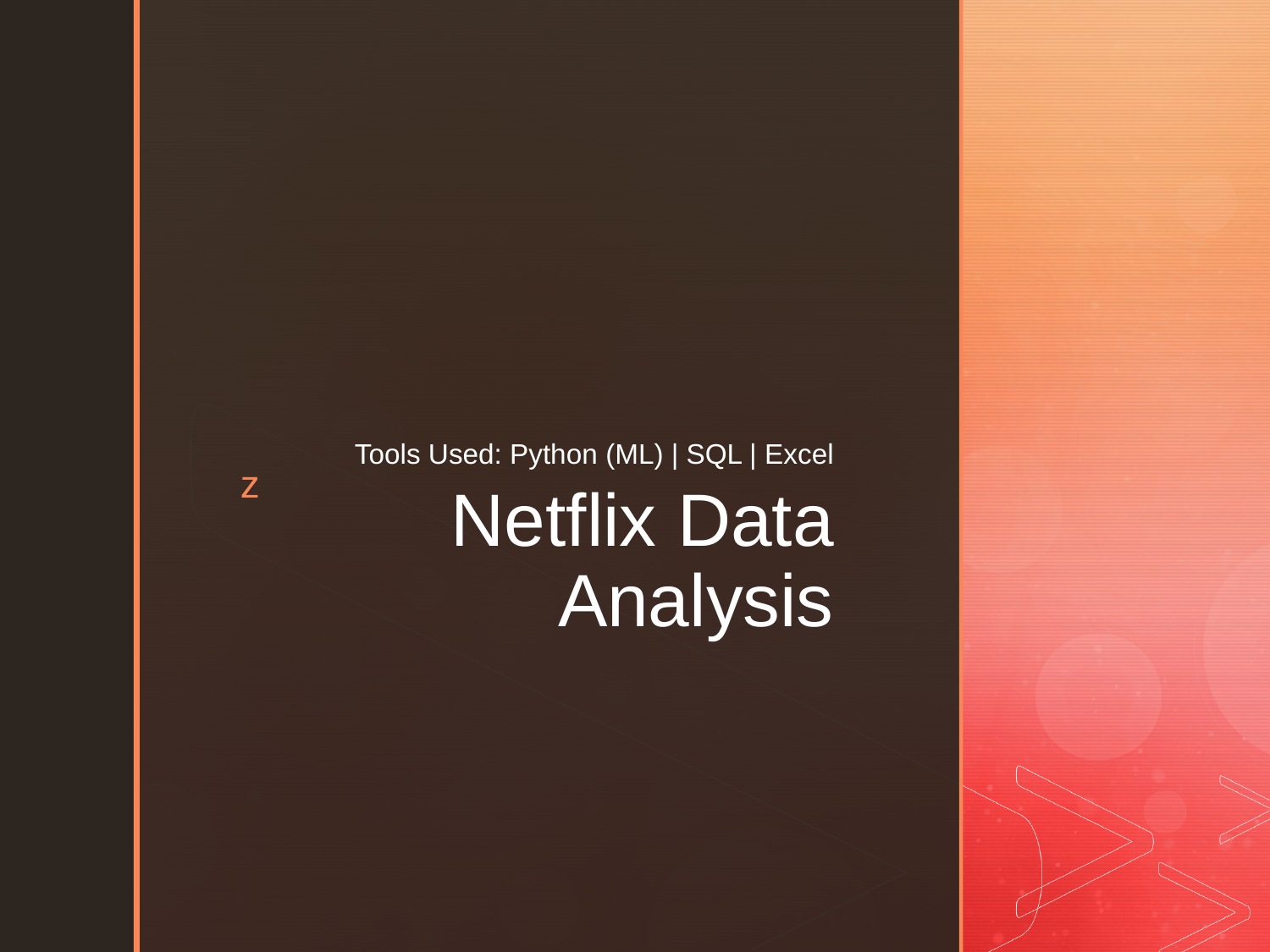

Tools Used: Python (ML) | SQL | Excel
# Netflix Data Analysis